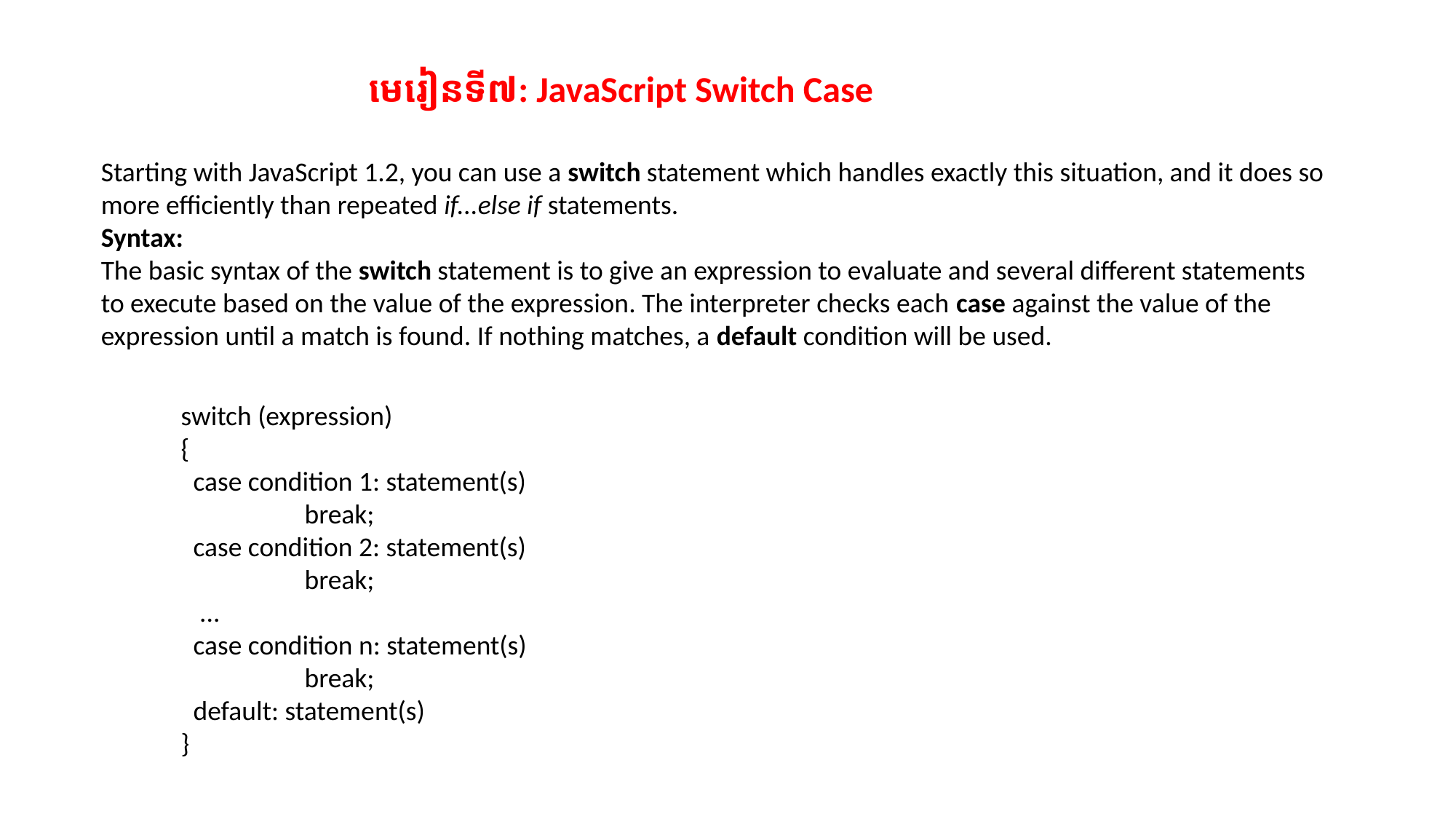

មេរៀនទី៧: JavaScript Switch Case
Starting with JavaScript 1.2, you can use a switch statement which handles exactly this situation, and it does so more efficiently than repeated if...else if statements.
Syntax:
The basic syntax of the switch statement is to give an expression to evaluate and several different statements to execute based on the value of the expression. The interpreter checks each case against the value of the expression until a match is found. If nothing matches, a default condition will be used.
switch (expression)
{
  case condition 1: statement(s)
                    break;
  case condition 2: statement(s)
                    break;
   ...
  case condition n: statement(s)
                    break;
  default: statement(s)
}